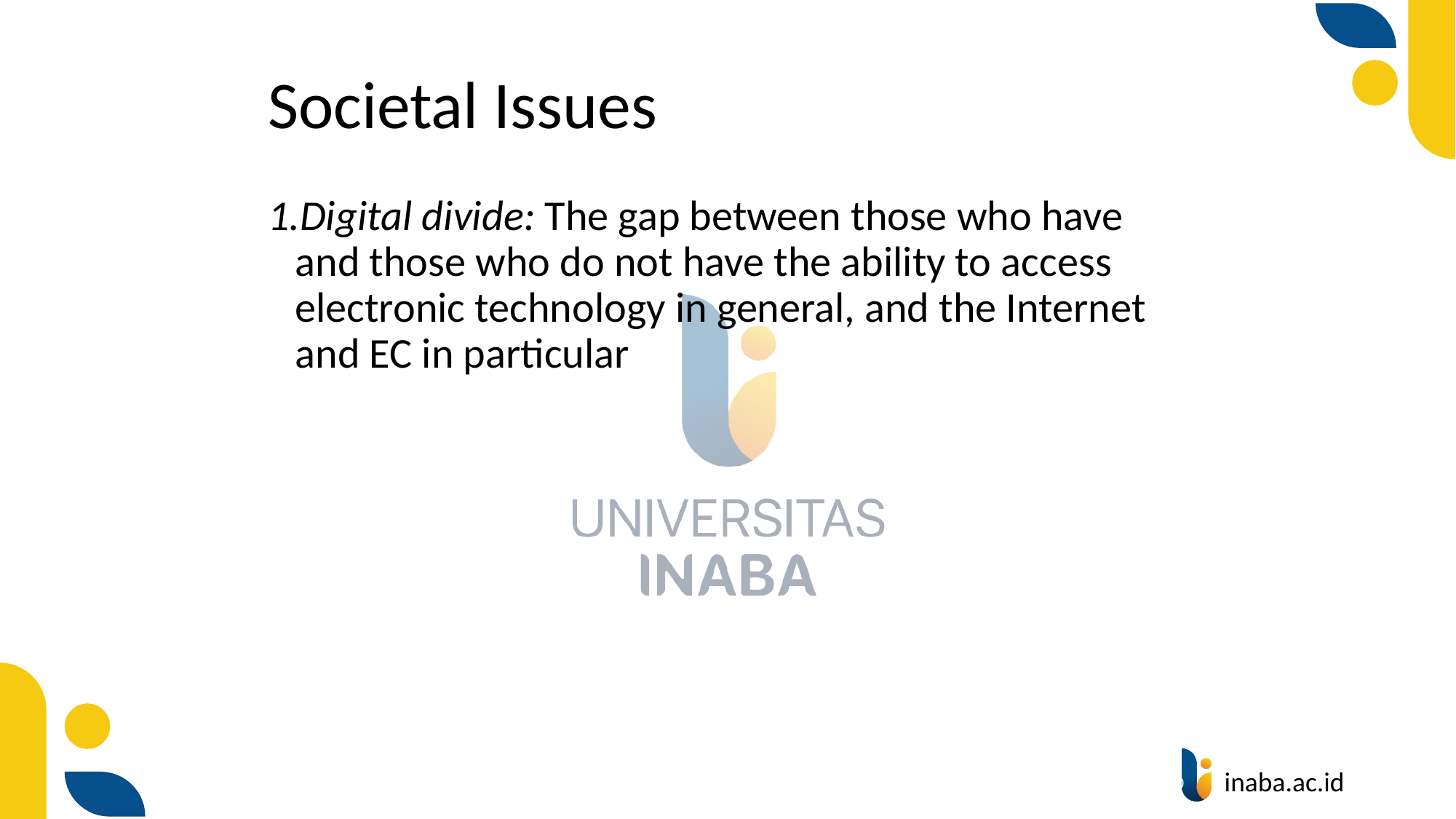

# Societal Issues
Digital divide: The gap between those who have and those who do not have the ability to access electronic technology in general, and the Internet and EC in particular
63
© Prentice Hall 2020